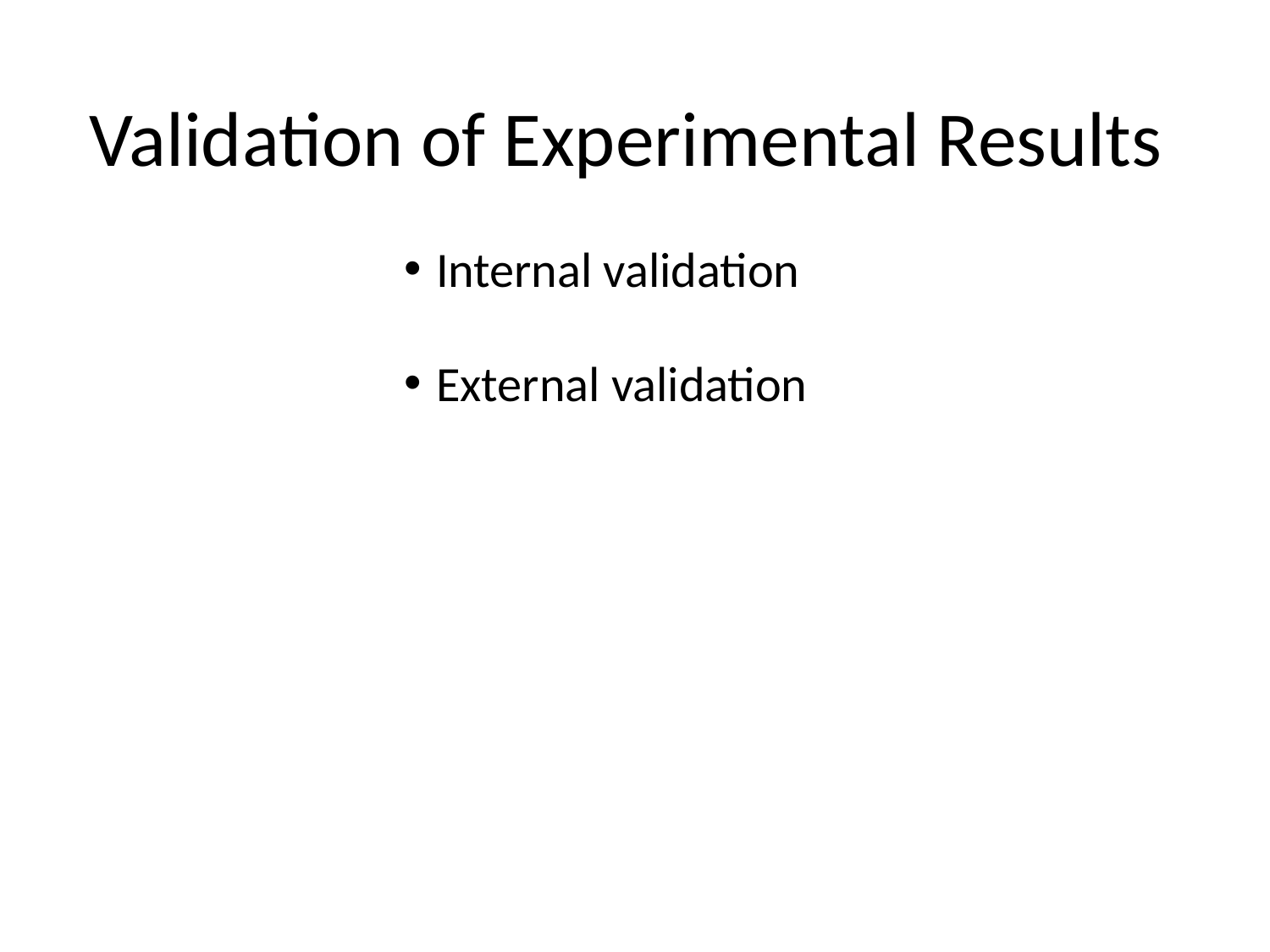

# Validation of Experimental Results
Internal validation

External validation